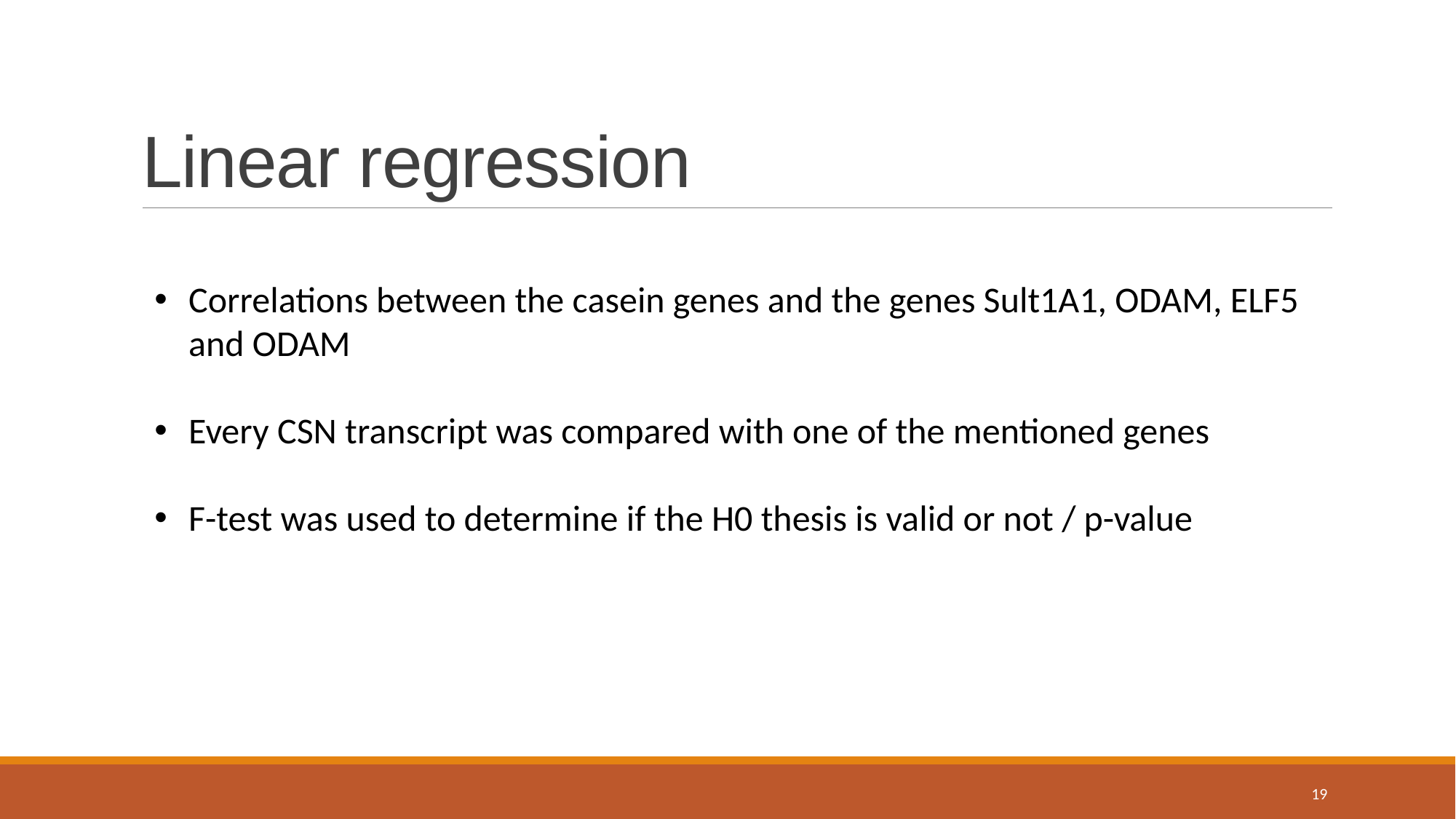

# Linear regression
Correlations between the casein genes and the genes Sult1A1, ODAM, ELF5 and ODAM

Every CSN transcript was compared with one of the mentioned genes

F-test was used to determine if the H0 thesis is valid or not / p-value

19